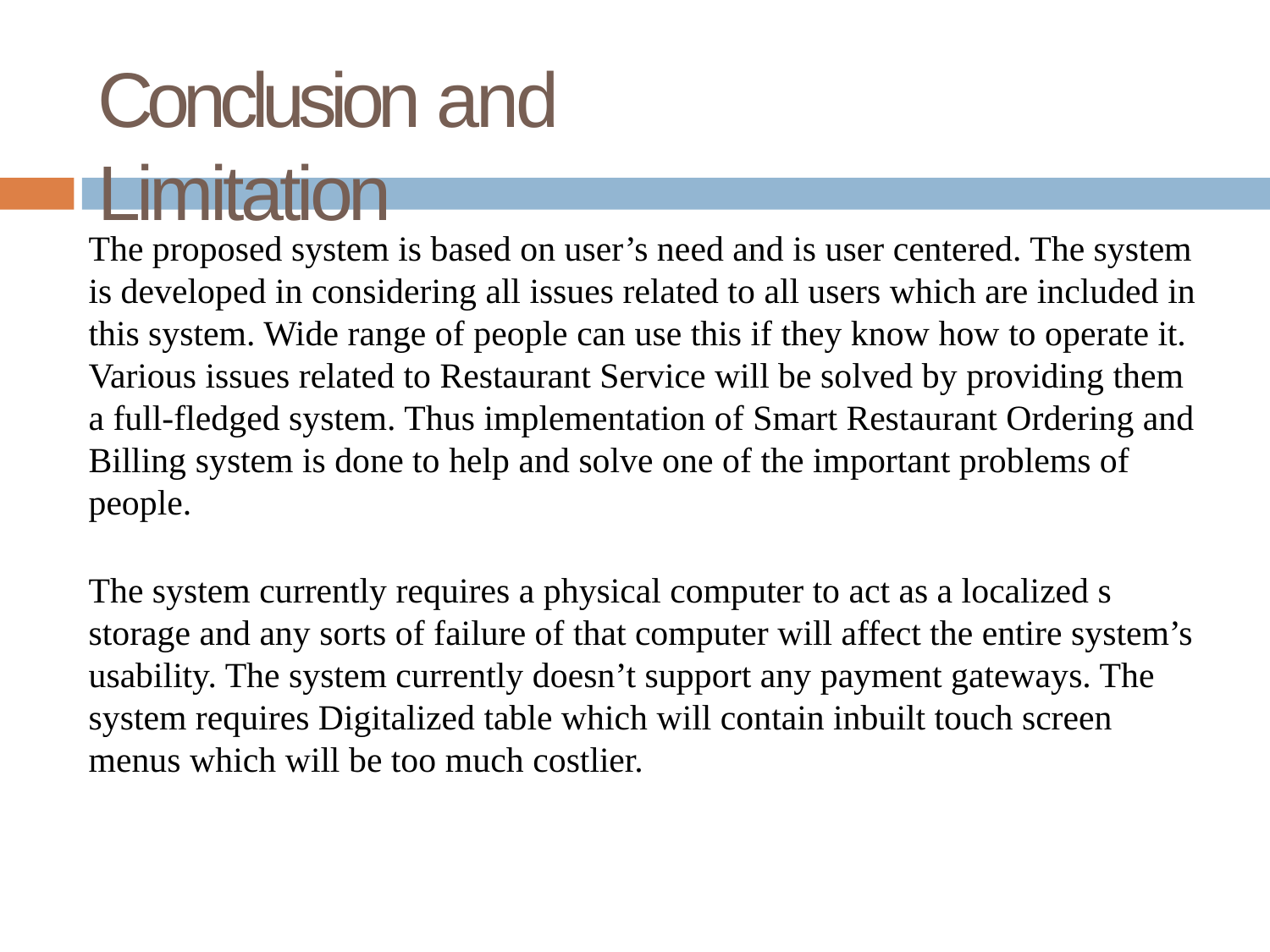

# Conclusion and Limitation
     The proposed system is based on user’s need and is user centered. The system is developed in considering all issues related to all users which are included in this system. Wide range of people can use this if they know how to operate it. Various issues related to Restaurant Service will be solved by providing them a full-fledged system. Thus implementation of Smart Restaurant Ordering and Billing system is done to help and solve one of the important problems of people.

     The system currently requires a physical computer to act as a localized s    storage and any sorts of failure of that computer will affect the entire system’s usability. The system currently doesn’t support any payment gateways. The system requires Digitalized table which will contain inbuilt touch screen menus which will be too much costlier.